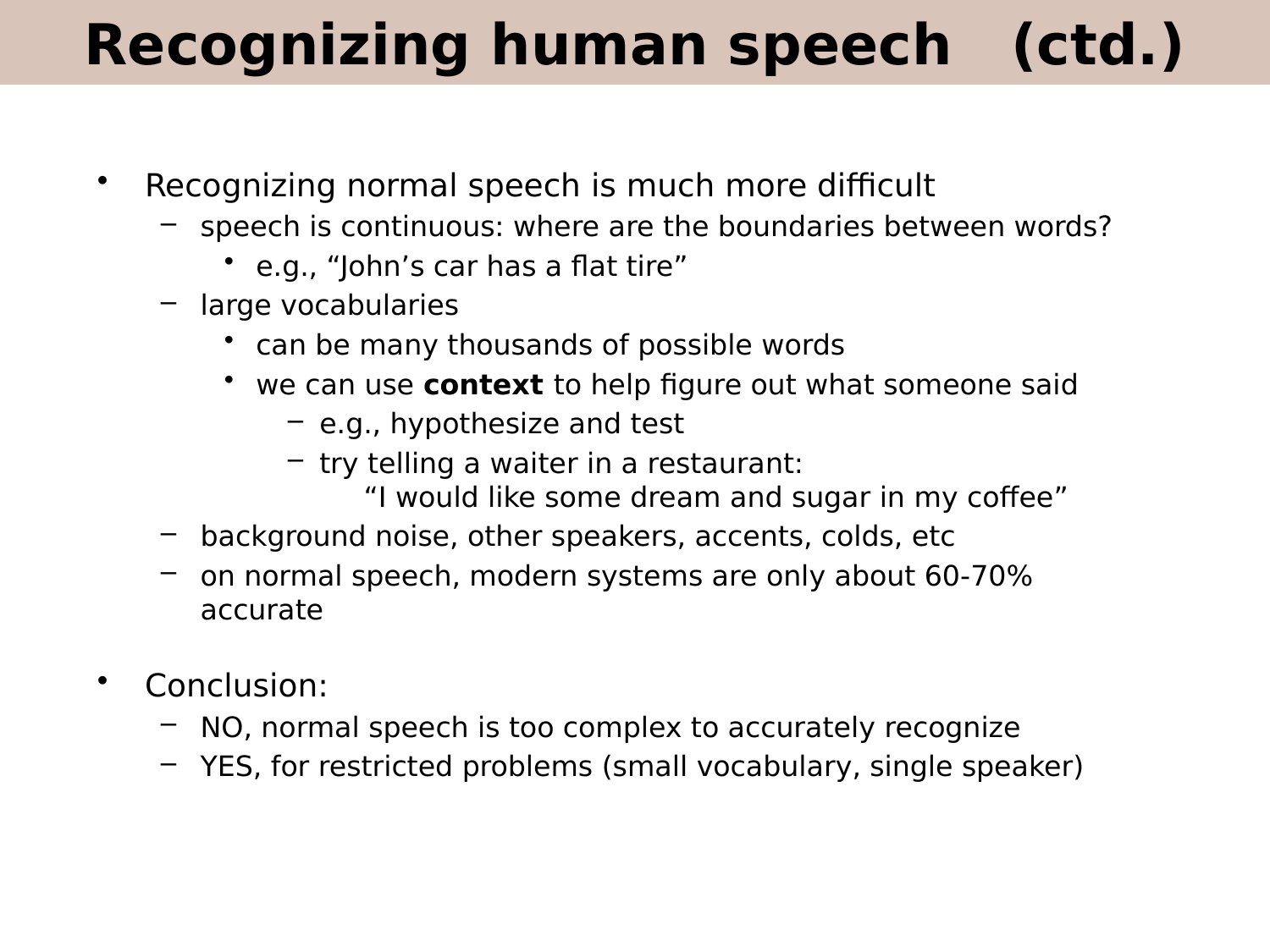

# Recognizing human speech   (ctd.)
Recognizing normal speech is much more difficult
speech is continuous: where are the boundaries between words?
e.g., “John’s car has a flat tire”
large vocabularies
can be many thousands of possible words
we can use context to help figure out what someone said
e.g., hypothesize and test
try telling a waiter in a restaurant:
     “I would like some dream and sugar in my coffee”
background noise, other speakers, accents, colds, etc
on normal speech, modern systems are only about 60-70% accurate
Conclusion:
NO, normal speech is too complex to accurately recognize
YES, for restricted problems (small vocabulary, single speaker)